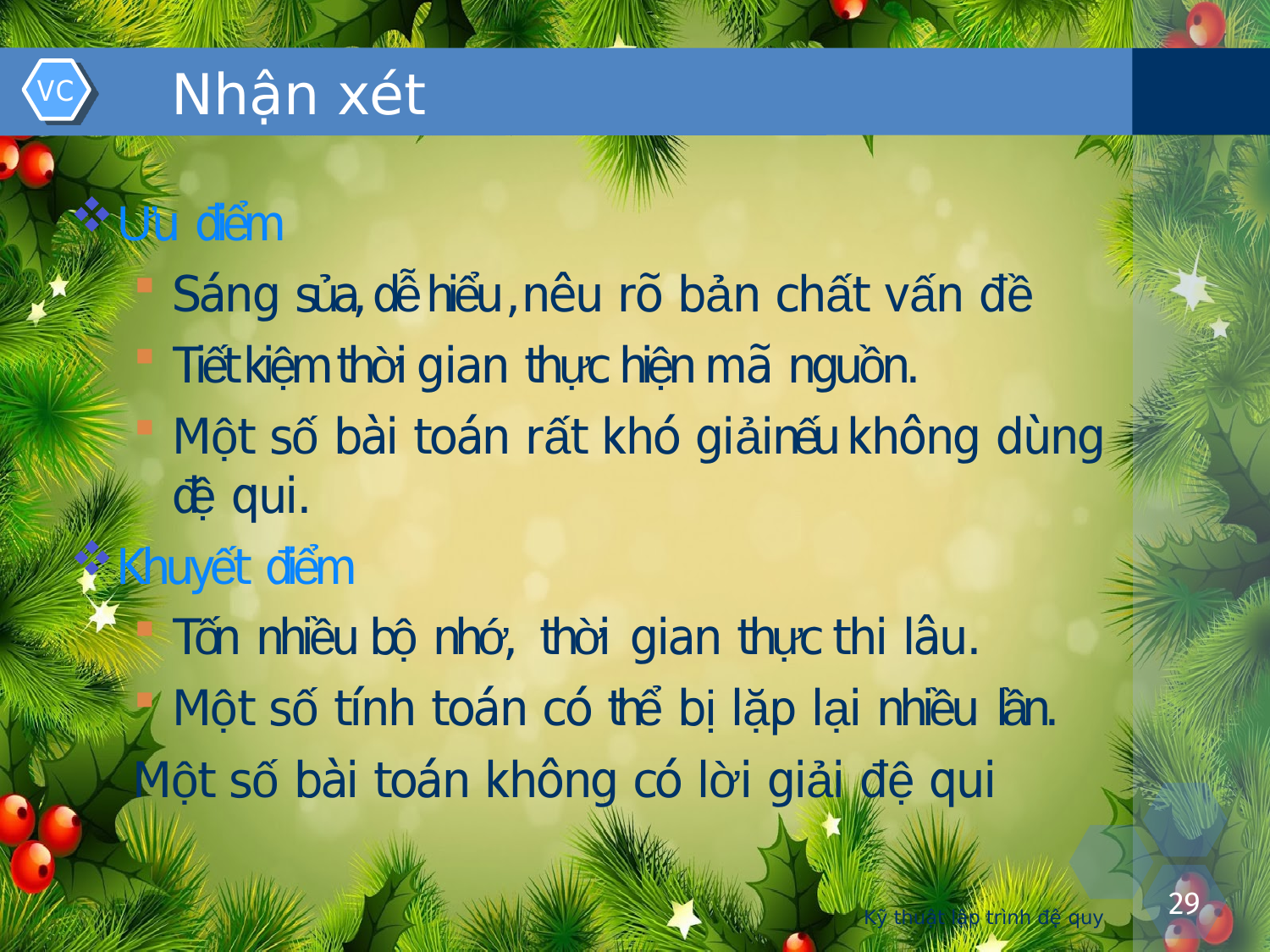

# Nhận xét

VC

Ưu điểm
Sáng sủa, dễ hiểu ,nêu rõ bản chất vấn đề
Tiết kiệm thời gian thực hiện mã nguồn.
Một số bài toán rất khó giảinếu không dùng đệ qui.
Khuyết điểm
Tốn  nhiều b ộ    nhớ,  thời  gian thực thi lâu.
Một số tính toán có thể  bị lặp lại nhiều lần.
Một số bài toán không có lời giải đệ qui

29
Kỹ thuật lập trình đệ quy